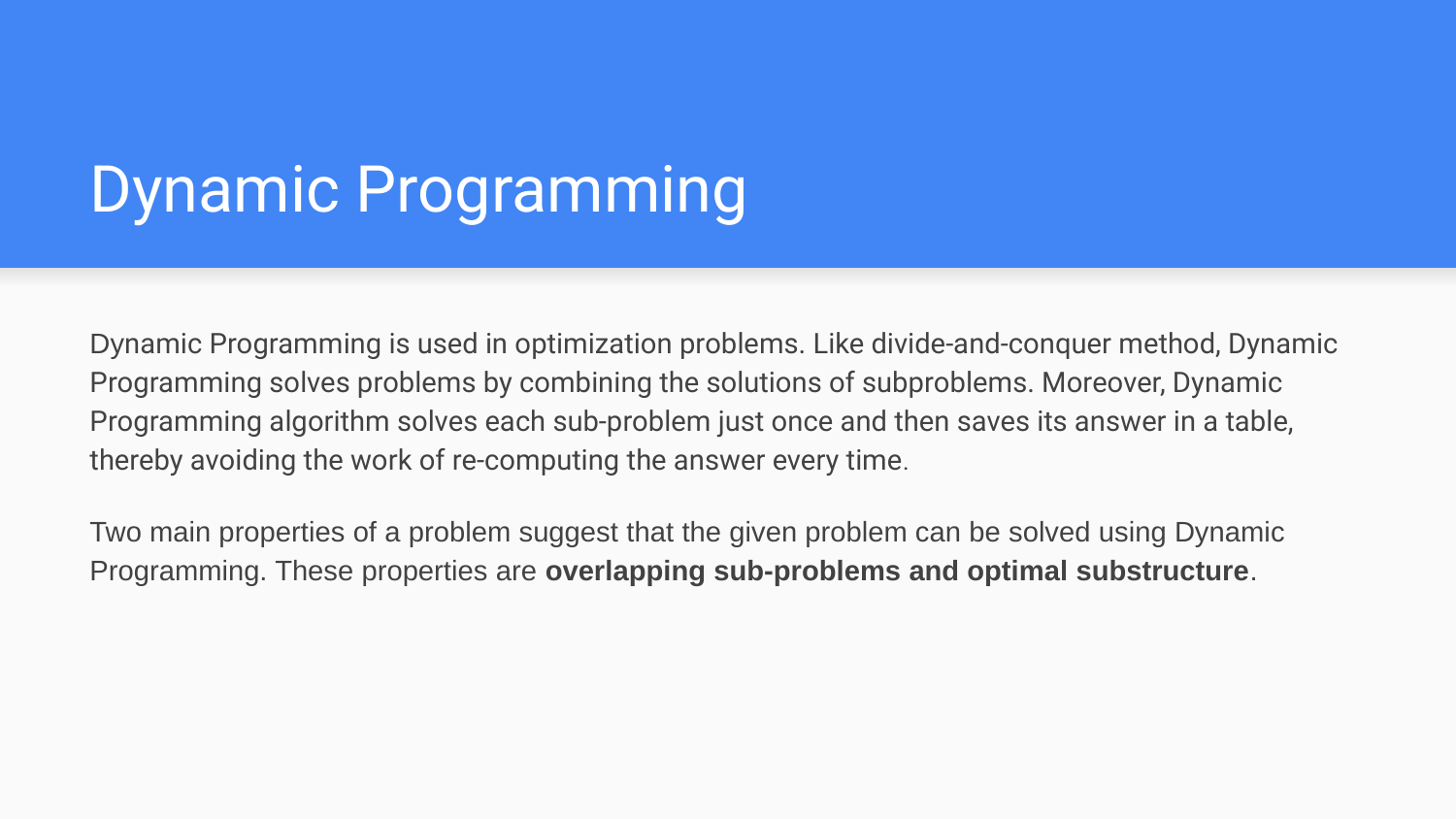

# Dynamic Programming
Dynamic Programming is used in optimization problems. Like divide-and-conquer method, Dynamic Programming solves problems by combining the solutions of subproblems. Moreover, Dynamic Programming algorithm solves each sub-problem just once and then saves its answer in a table, thereby avoiding the work of re-computing the answer every time.
Two main properties of a problem suggest that the given problem can be solved using Dynamic Programming. These properties are overlapping sub-problems and optimal substructure.